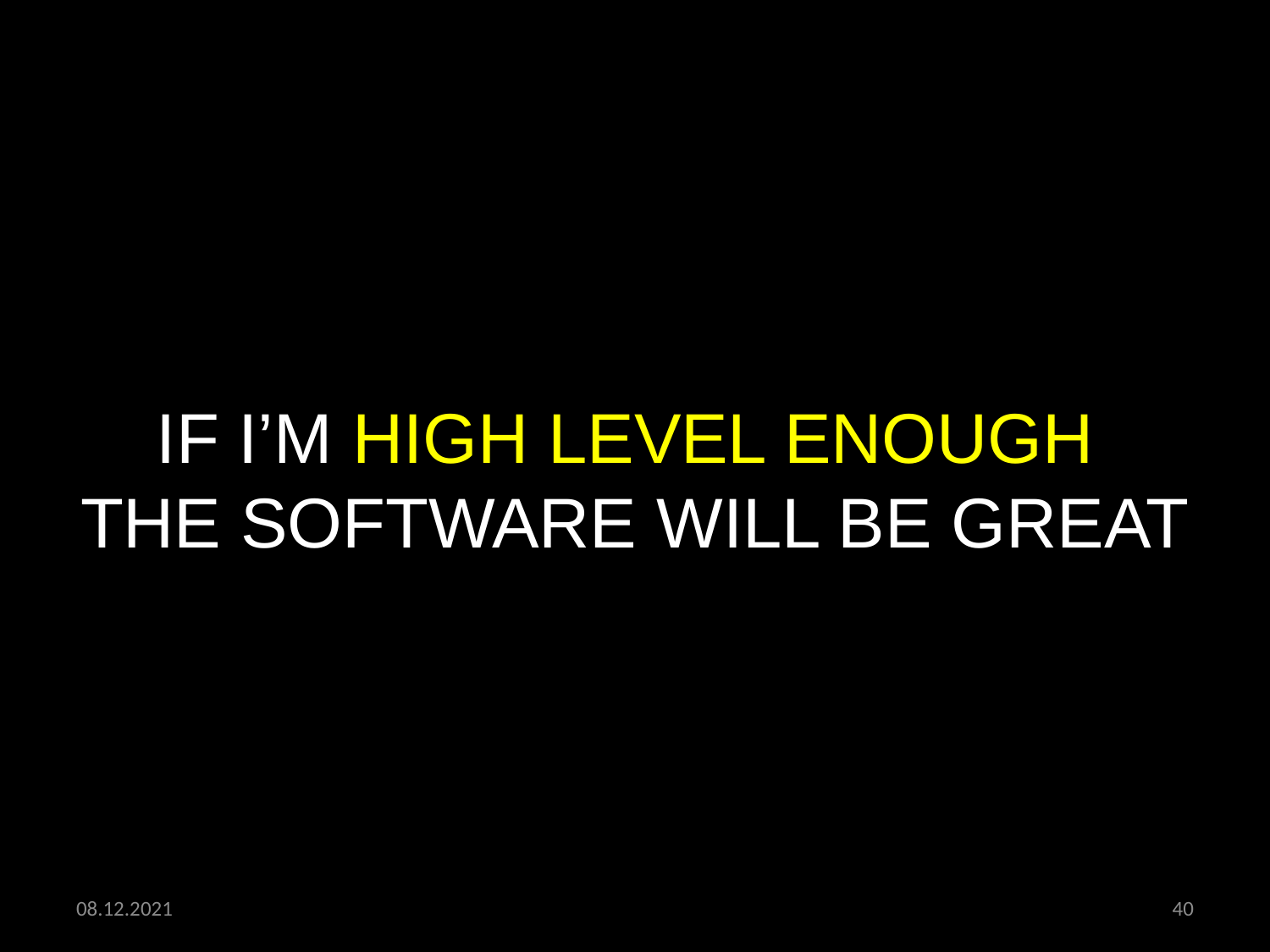

IF I’M HIGH LEVEL ENOUGH
THE SOFTWARE WILL BE GREAT
08.12.2021
40